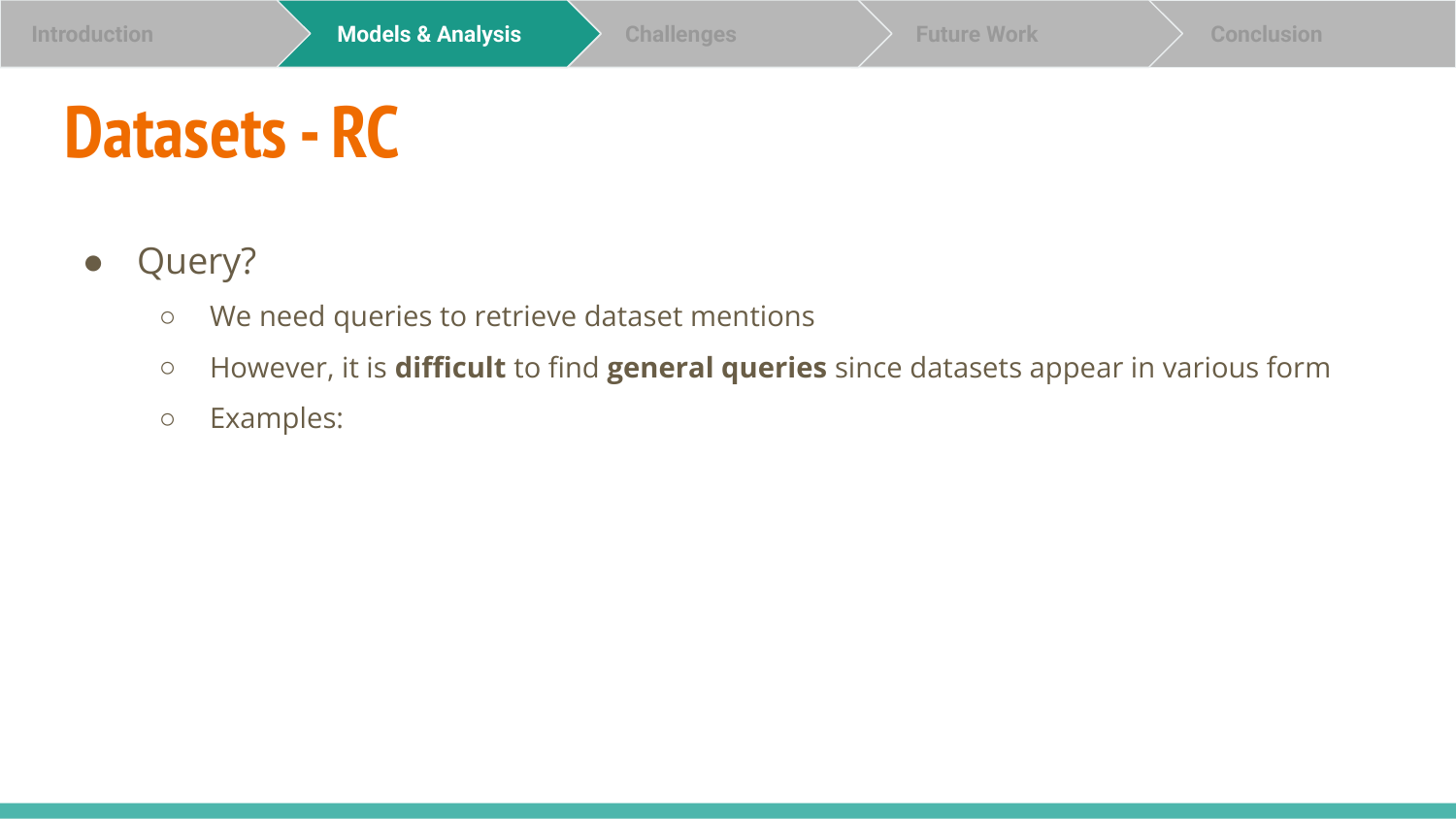

Analysis
         Challenges
         Evaluation
         Future Work
              Conclusion
              Conclusion
   Introduction
   Introduction
   Introduction
        Models
        Models & Analysis
        Models & Analysis
# Datasets - RC
Query?
We need queries to retrieve dataset mentions
However, it is difficult to find general queries since datasets appear in various form
Examples: